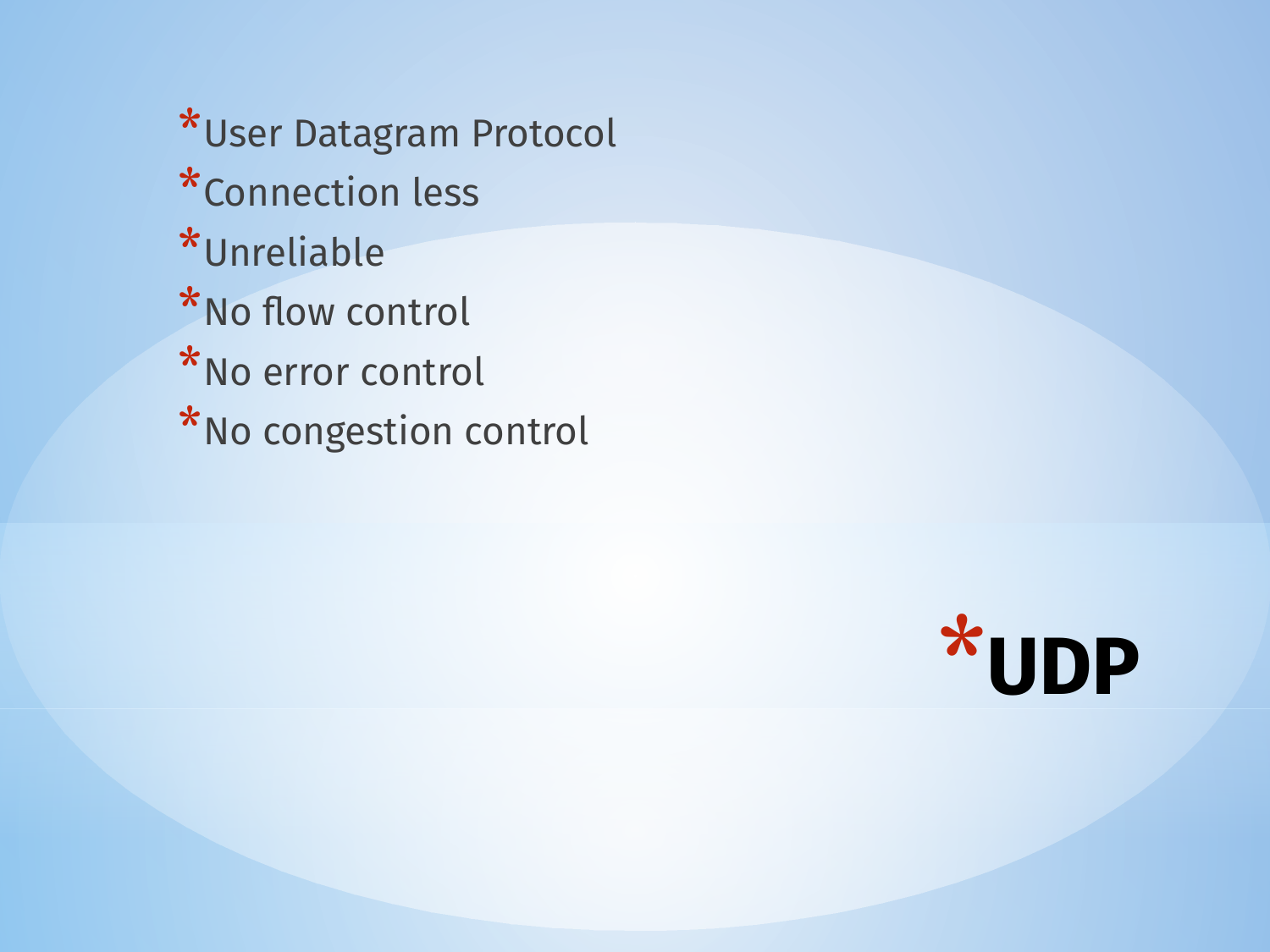

User Datagram Protocol
Connection less
Unreliable
No flow control
No error control
No congestion control

# UDP